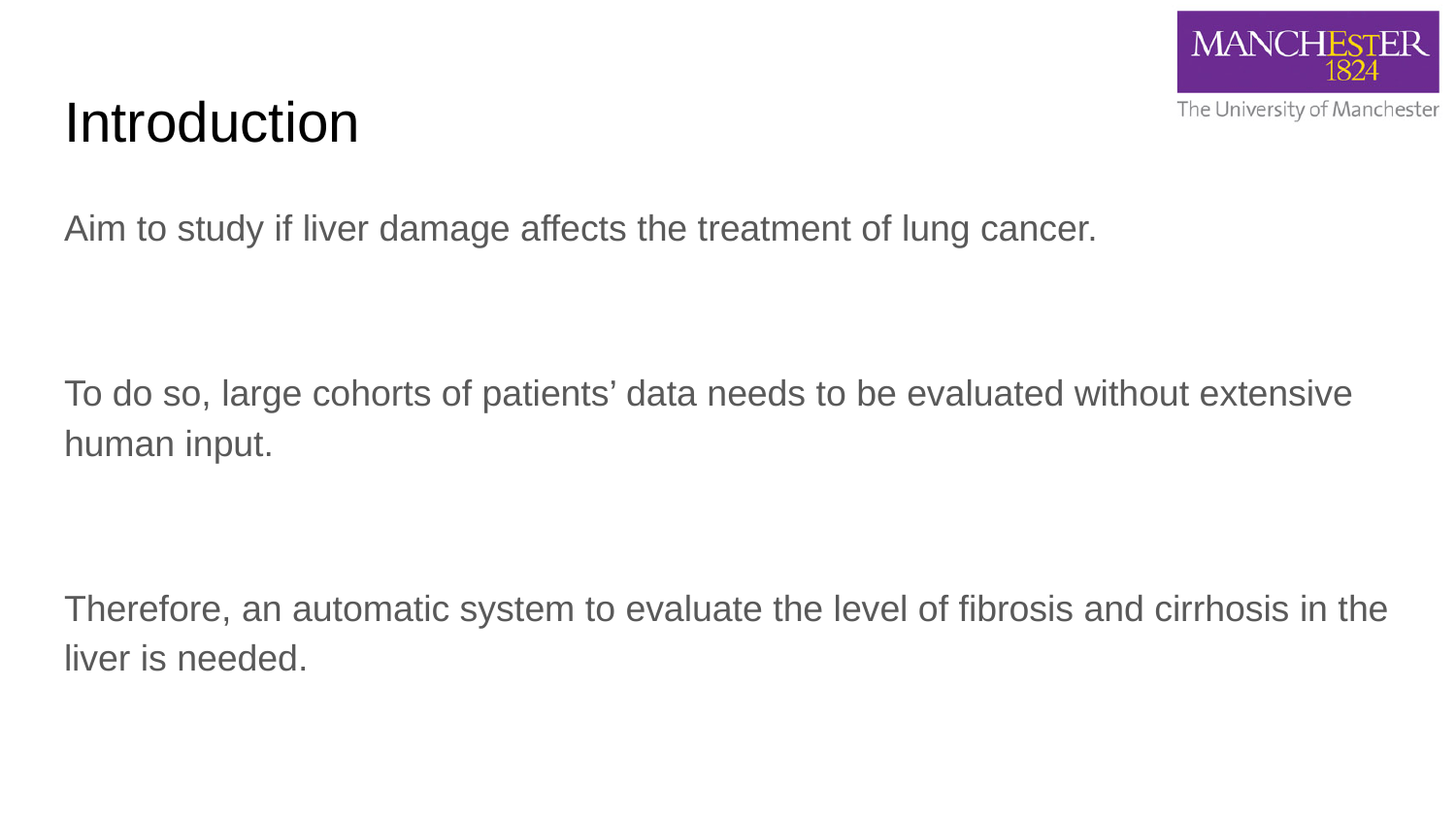

# Introduction
Aim to study if liver damage affects the treatment of lung cancer.

To do so, large cohorts of patients’ data needs to be evaluated without extensive human input.

Therefore, an automatic system to evaluate the level of fibrosis and cirrhosis in the liver is needed.